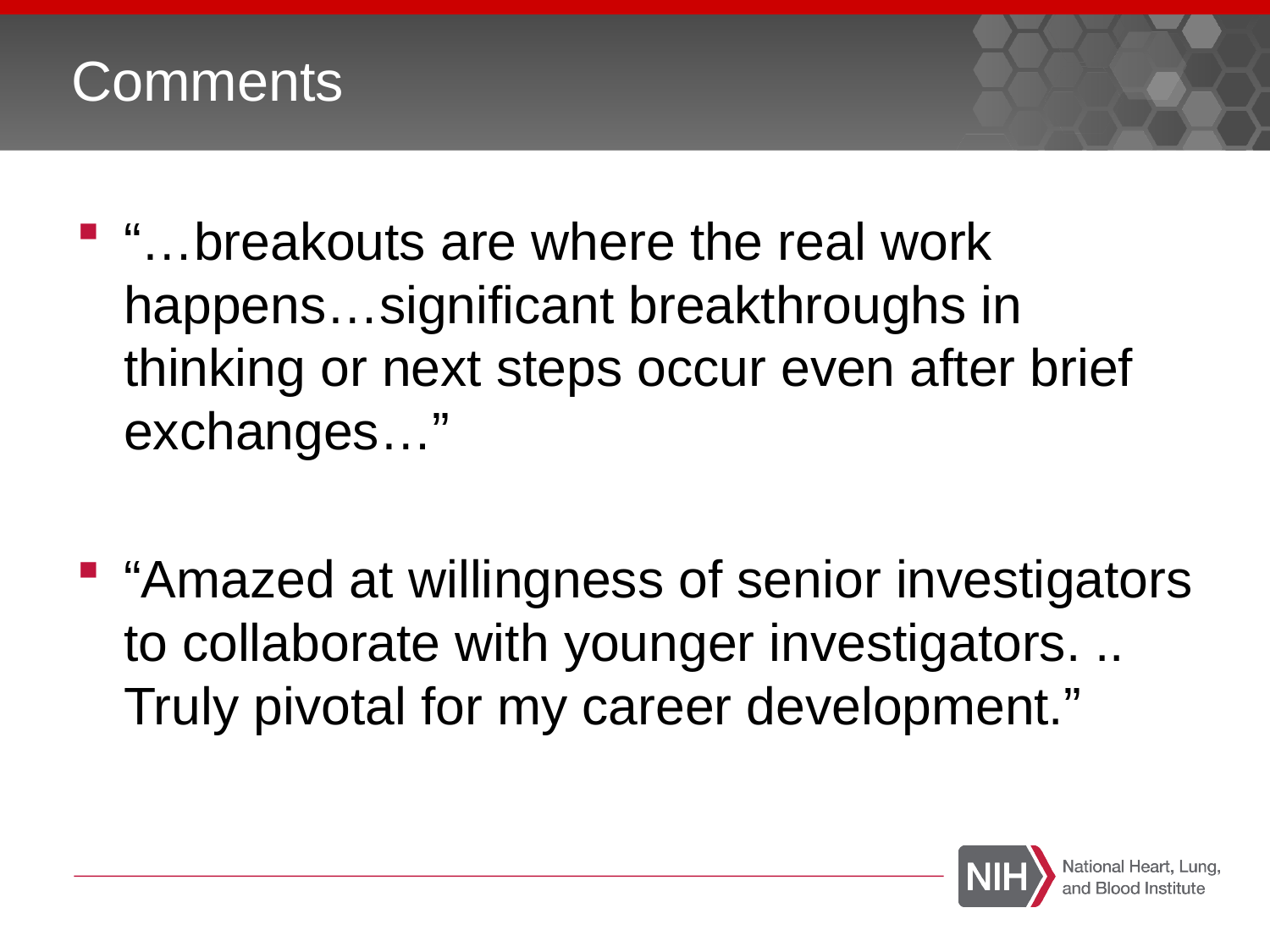

# Comments
“…breakouts are where the real work happens…significant breakthroughs in thinking or next steps occur even after brief exchanges…”

“Amazed at willingness of senior investigators to collaborate with younger investigators. .. Truly pivotal for my career development.”